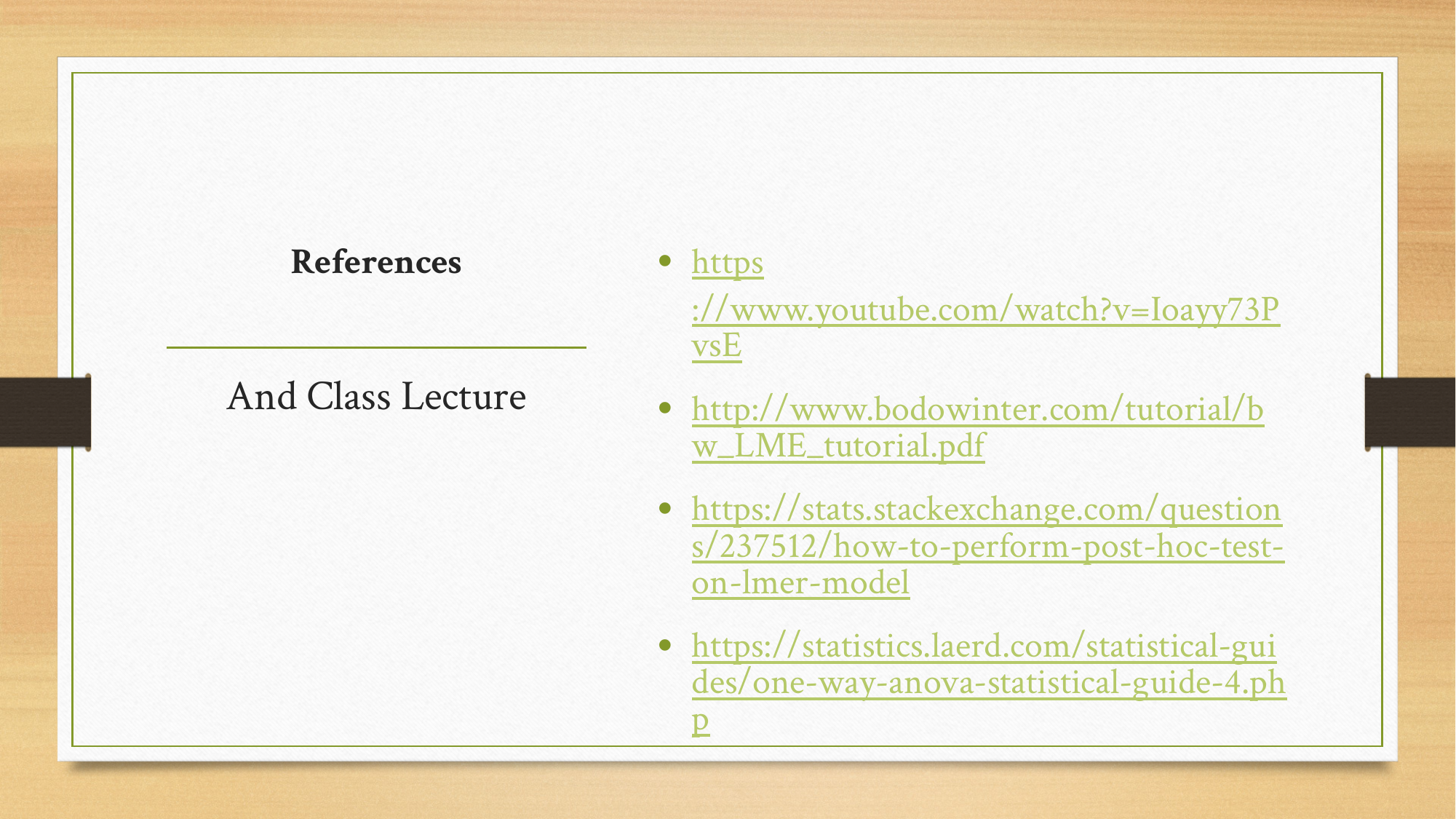

https://www.youtube.com/watch?v=Ioayy73PvsE
http://www.bodowinter.com/tutorial/bw_LME_tutorial.pdf
https://stats.stackexchange.com/questions/237512/how-to-perform-post-hoc-test-on-lmer-model
https://statistics.laerd.com/statistical-guides/one-way-anova-statistical-guide-4.php

# References
And Class Lecture